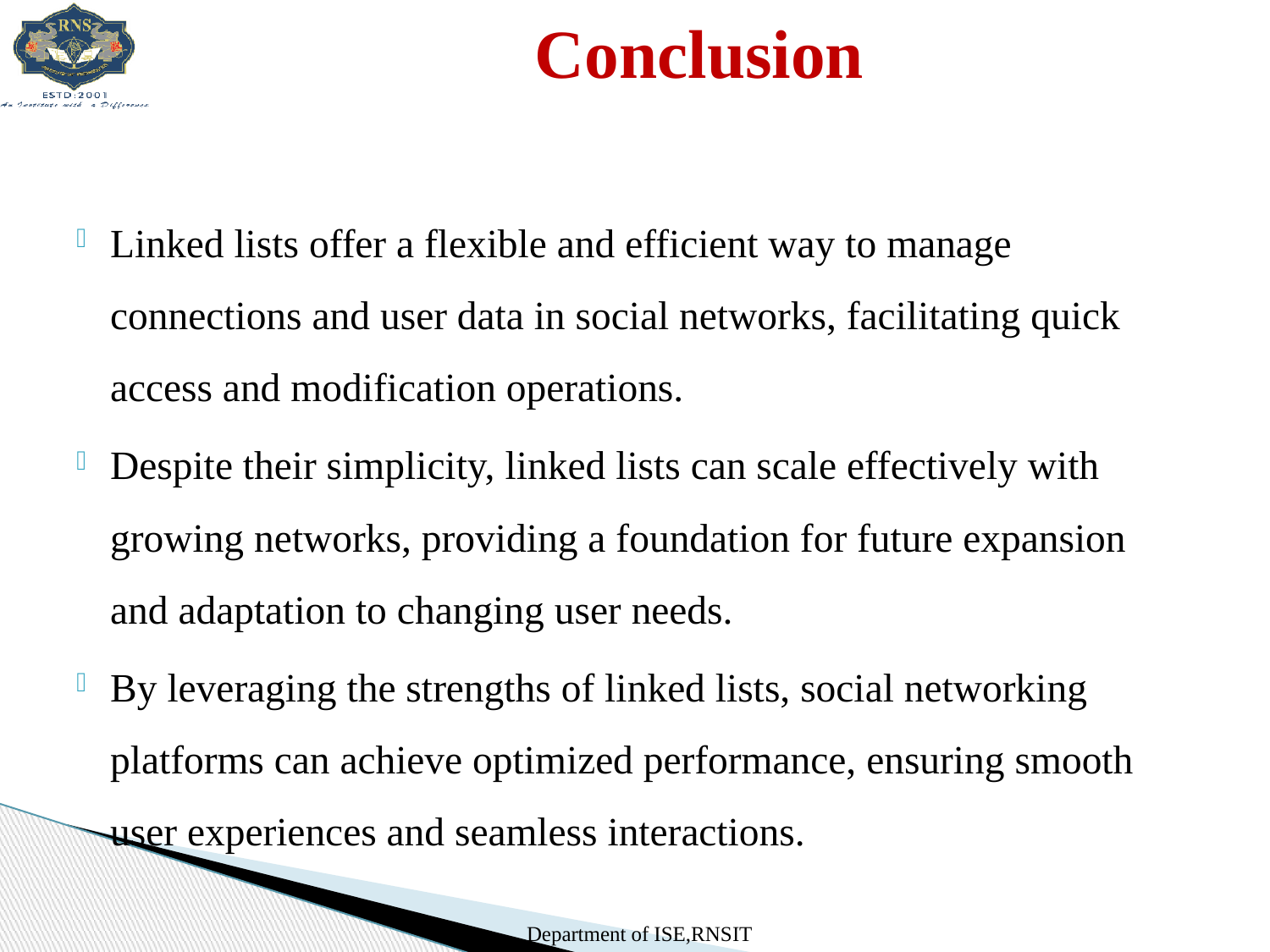

# Conclusion
Linked lists offer a flexible and efficient way to manage connections and user data in social networks, facilitating quick access and modification operations.
Despite their simplicity, linked lists can scale effectively with growing networks, providing a foundation for future expansion and adaptation to changing user needs.
By leveraging the strengths of linked lists, social networking platforms can achieve optimized performance, ensuring smooth user experiences and seamless interactions.

Department of ISE,RNSIT
11